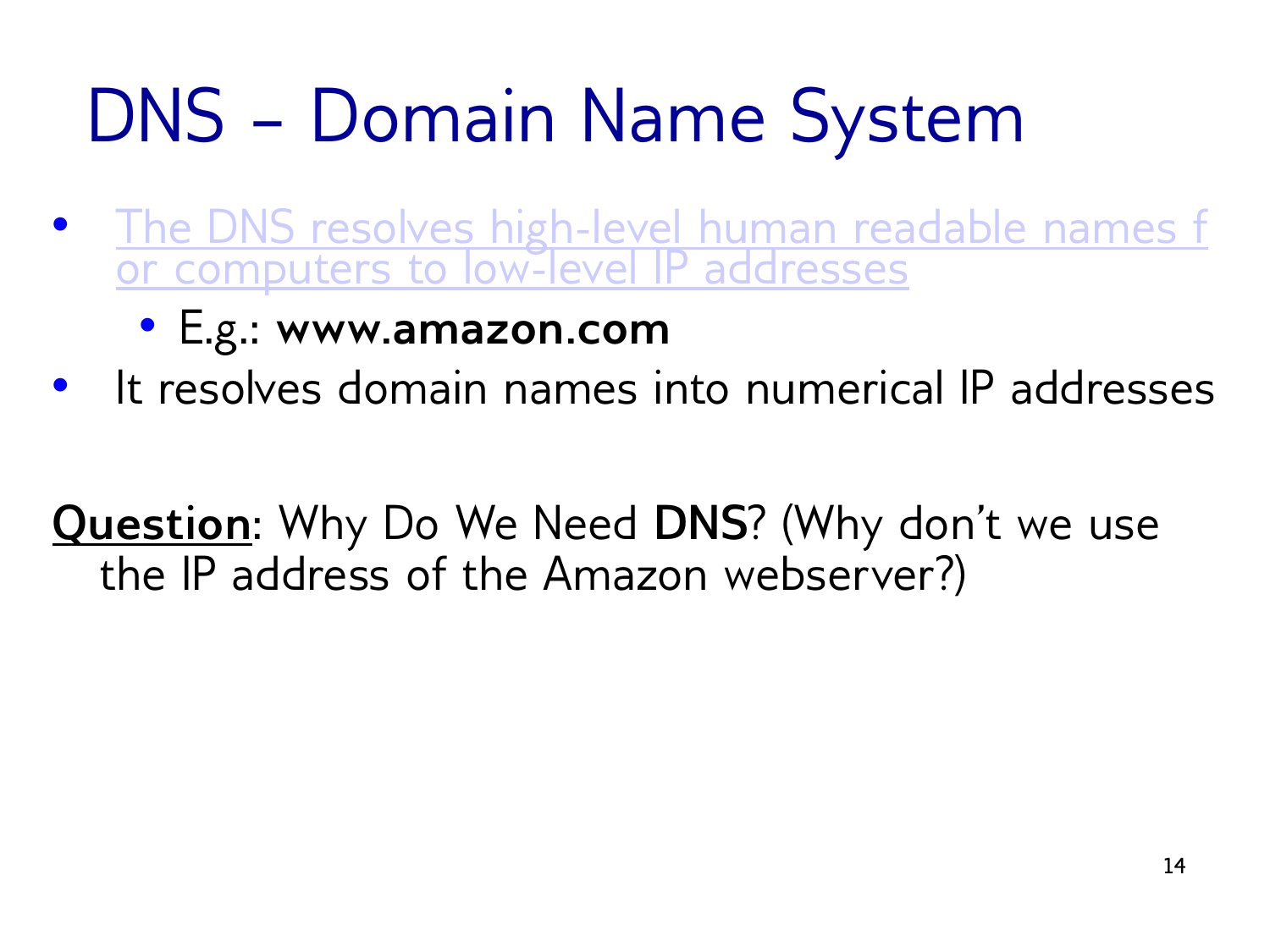

# DNS – Domain Name System
The DNS resolves high-level human readable names for computers to low-level IP addresses
E.g.: www.amazon.com
It resolves domain names into numerical IP addresses

Question: Why Do We Need DNS? (Why don’t we use the IP address of the Amazon webserver?)
14